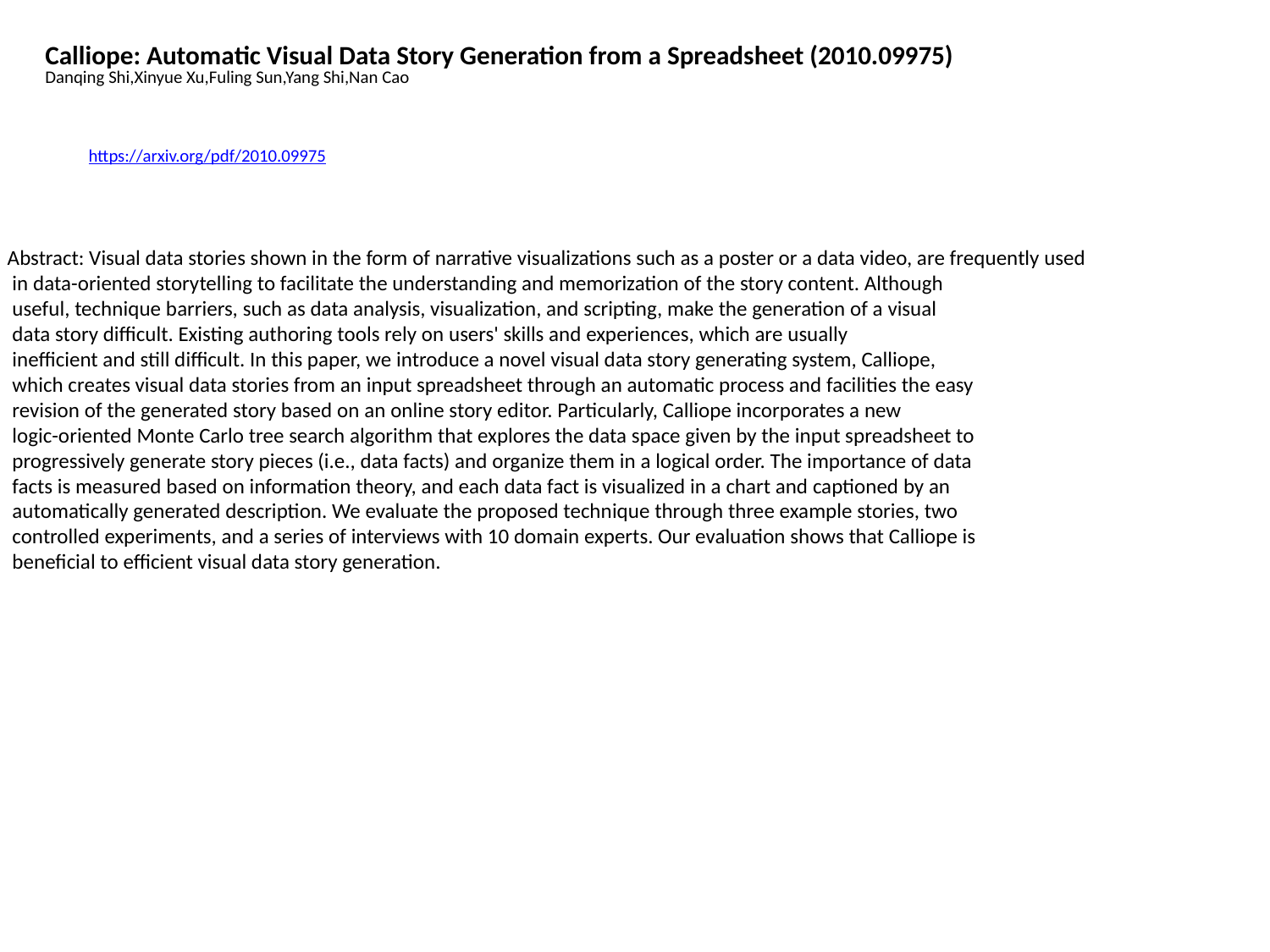

Calliope: Automatic Visual Data Story Generation from a Spreadsheet (2010.09975)
Danqing Shi,Xinyue Xu,Fuling Sun,Yang Shi,Nan Cao

https://arxiv.org/pdf/2010.09975

Abstract: Visual data stories shown in the form of narrative visualizations such as a poster or a data video, are frequently used
 in data-oriented storytelling to facilitate the understanding and memorization of the story content. Although
 useful, technique barriers, such as data analysis, visualization, and scripting, make the generation of a visual
 data story difficult. Existing authoring tools rely on users' skills and experiences, which are usually
 inefficient and still difficult. In this paper, we introduce a novel visual data story generating system, Calliope,
 which creates visual data stories from an input spreadsheet through an automatic process and facilities the easy
 revision of the generated story based on an online story editor. Particularly, Calliope incorporates a new
 logic-oriented Monte Carlo tree search algorithm that explores the data space given by the input spreadsheet to
 progressively generate story pieces (i.e., data facts) and organize them in a logical order. The importance of data
 facts is measured based on information theory, and each data fact is visualized in a chart and captioned by an
 automatically generated description. We evaluate the proposed technique through three example stories, two
 controlled experiments, and a series of interviews with 10 domain experts. Our evaluation shows that Calliope is
 beneficial to efficient visual data story generation.